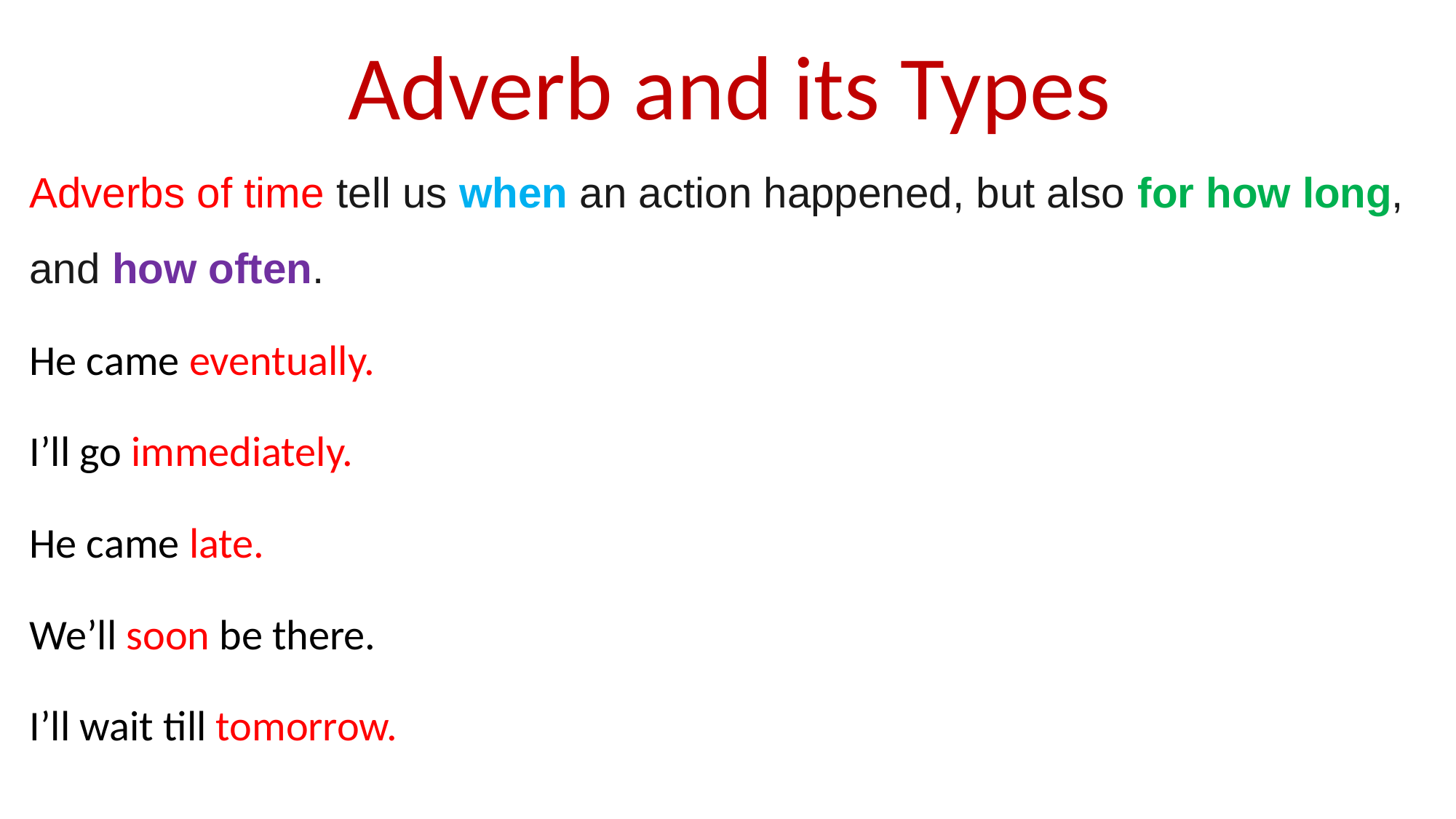

# Adverb and its Types
Adverbs of time tell us when an action happened, but also for how long, and how often.
He came eventually.
I’ll go immediately.
He came late.
We’ll soon be there.
I’ll wait till tomorrow.